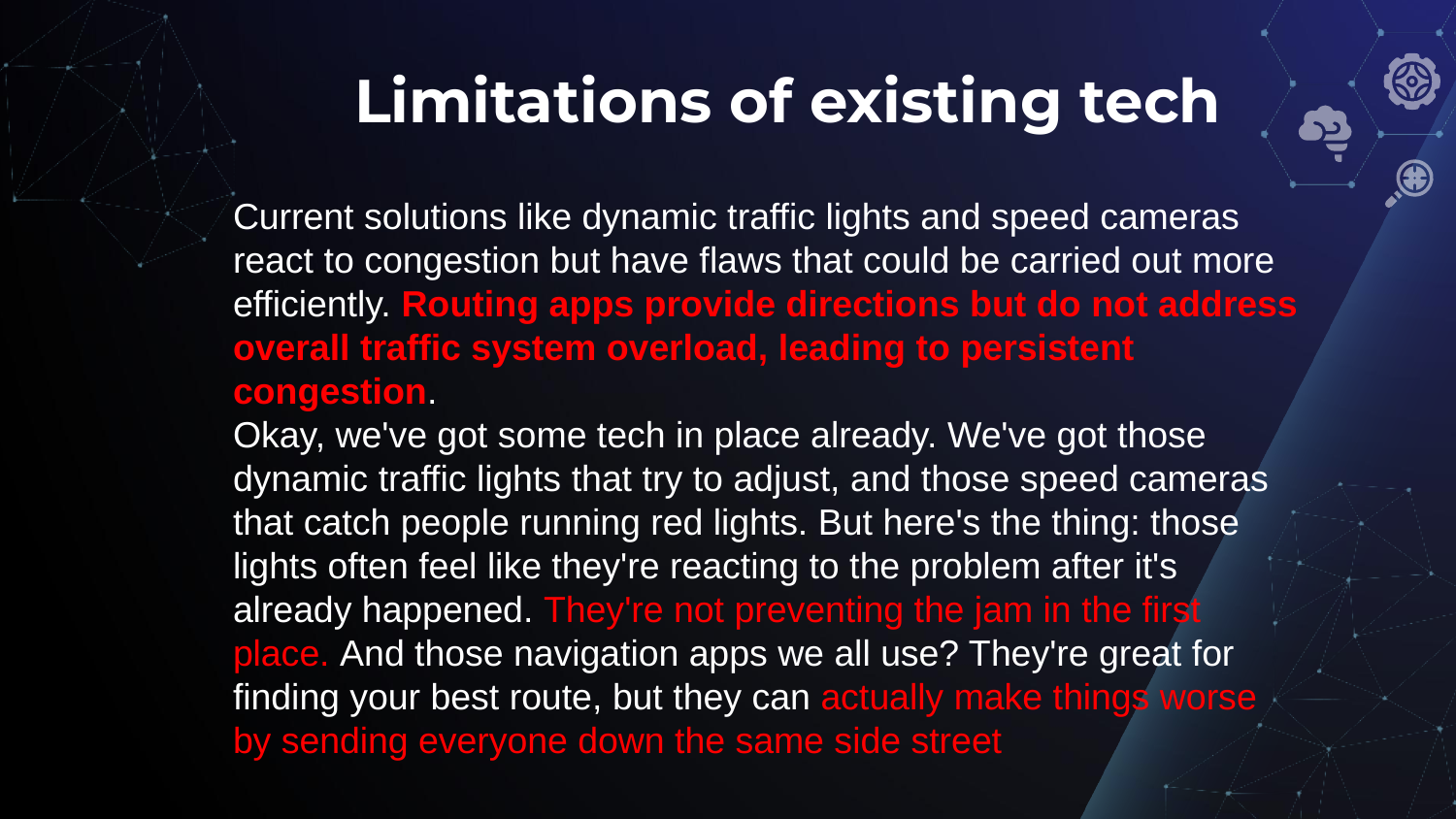

# Limitations of existing tech
Current solutions like dynamic traffic lights and speed cameras react to congestion but have flaws that could be carried out more efficiently. Routing apps provide directions but do not address overall traffic system overload, leading to persistent congestion.
Okay, we've got some tech in place already. We've got those dynamic traffic lights that try to adjust, and those speed cameras that catch people running red lights. But here's the thing: those lights often feel like they're reacting to the problem after it's already happened. They're not preventing the jam in the first place. And those navigation apps we all use? They're great for finding your best route, but they can actually make things worse by sending everyone down the same side street